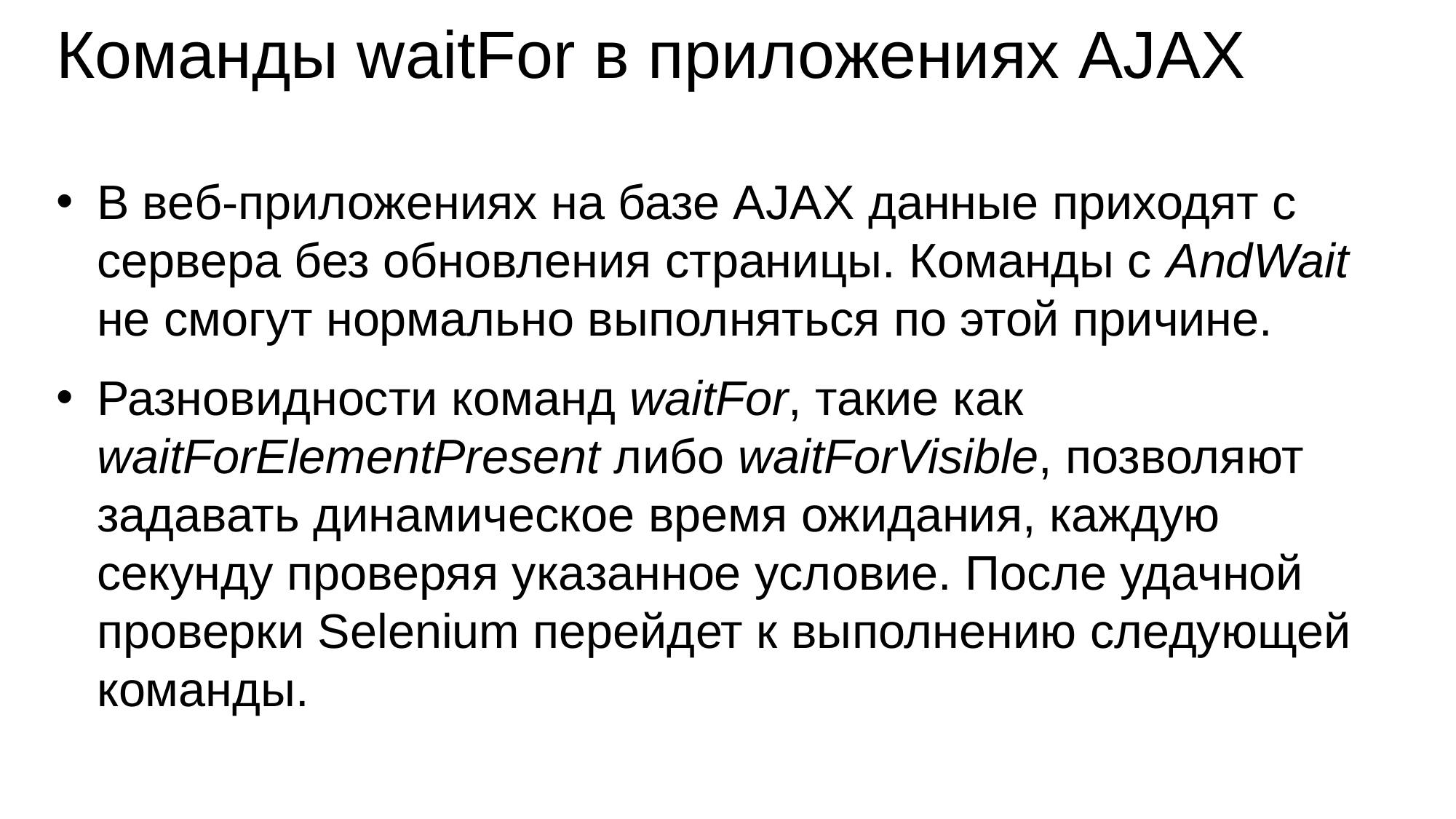

# Команды waitFor в приложениях AJAX
В веб-приложениях на базе AJAX данные приходят с сервера без обновления страницы. Команды с AndWait не смогут нормально выполняться по этой причине.
Разновидности команд waitFor, такие как waitForElementPresent либо waitForVisible, позволяют задавать динамическое время ожидания, каждую секунду проверяя указанное условие. После удачной проверки Selenium перейдет к выполнению следующей команды.